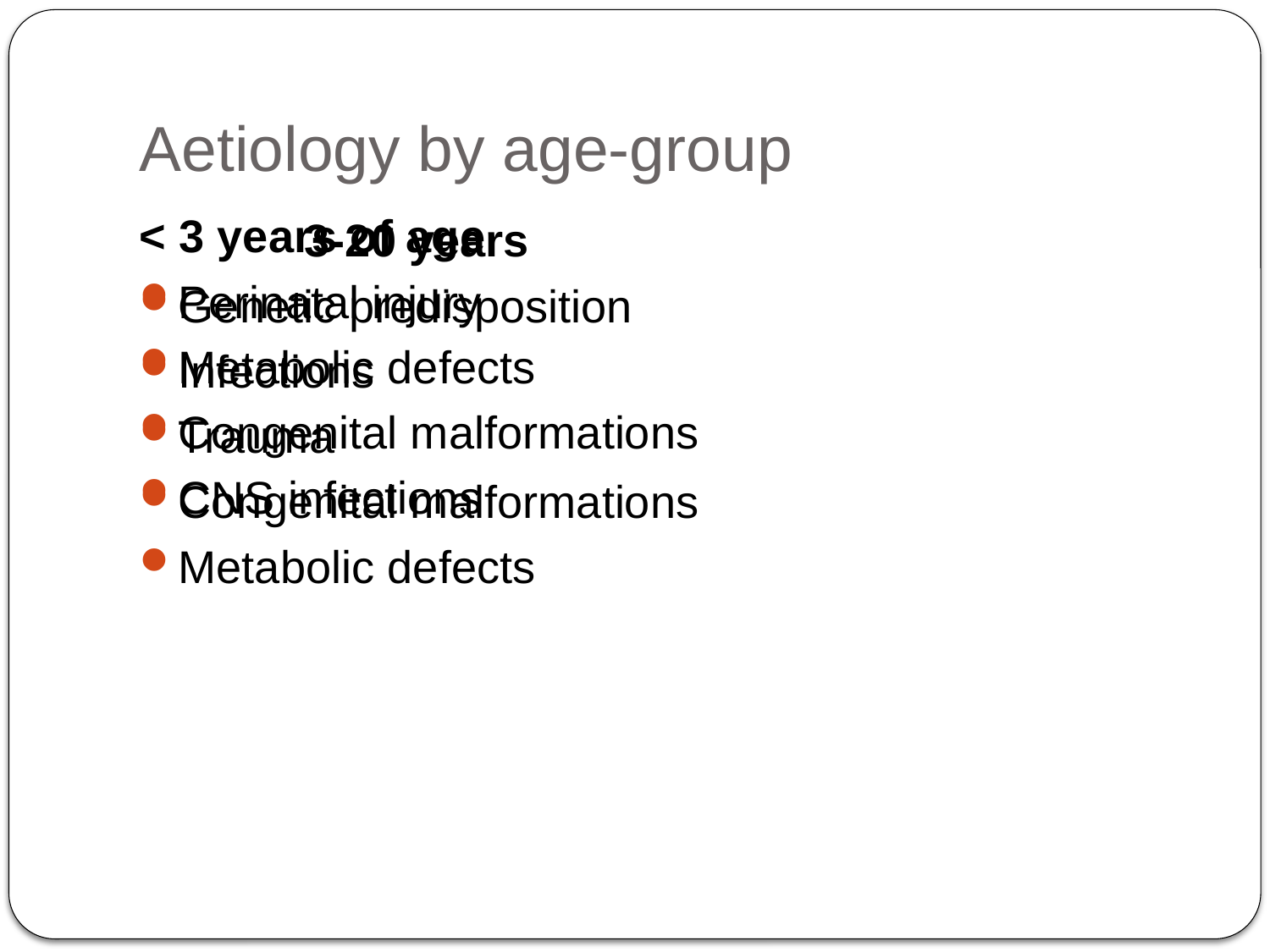

# Aetiology by age-group
< 3 years of age
Perinatal injury
Metabolic defects
Congenital malformations
CNS infections
		3-20 years
Genetic predisposition
Infections
Trauma
Congenital malformations
Metabolic defects